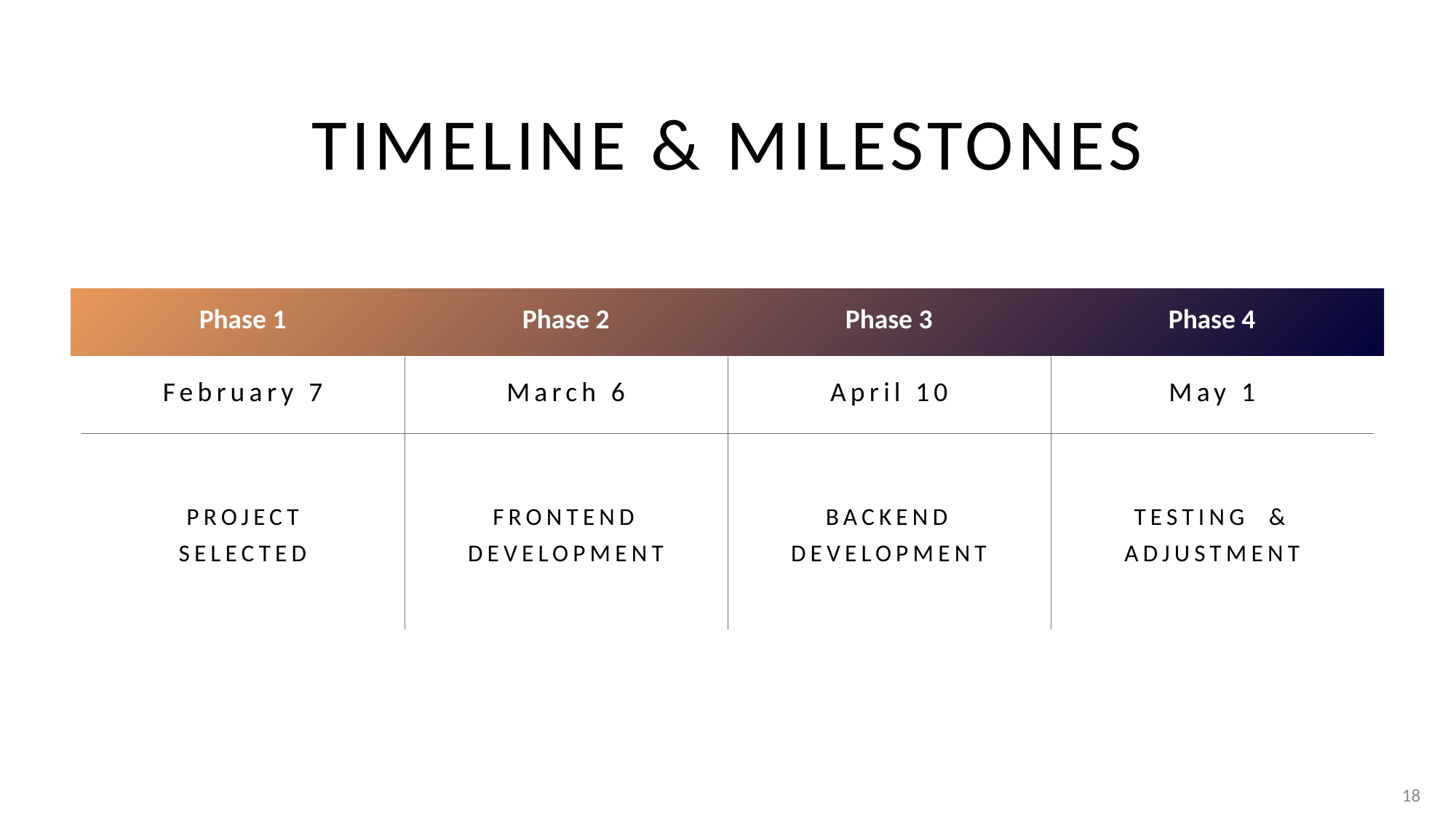

# Timeline & milestones
| Phase 1 | Phase 2 | Phase 3 | Phase 4 |
| --- | --- | --- | --- |
| February 7 | March 6 | April 10 | May 1 |
| PROJECT SELECTED | FRONTEND DEVELOPMENT | BACKEND DEVELOPMENT | TESTING & ADJUSTMENT |

18